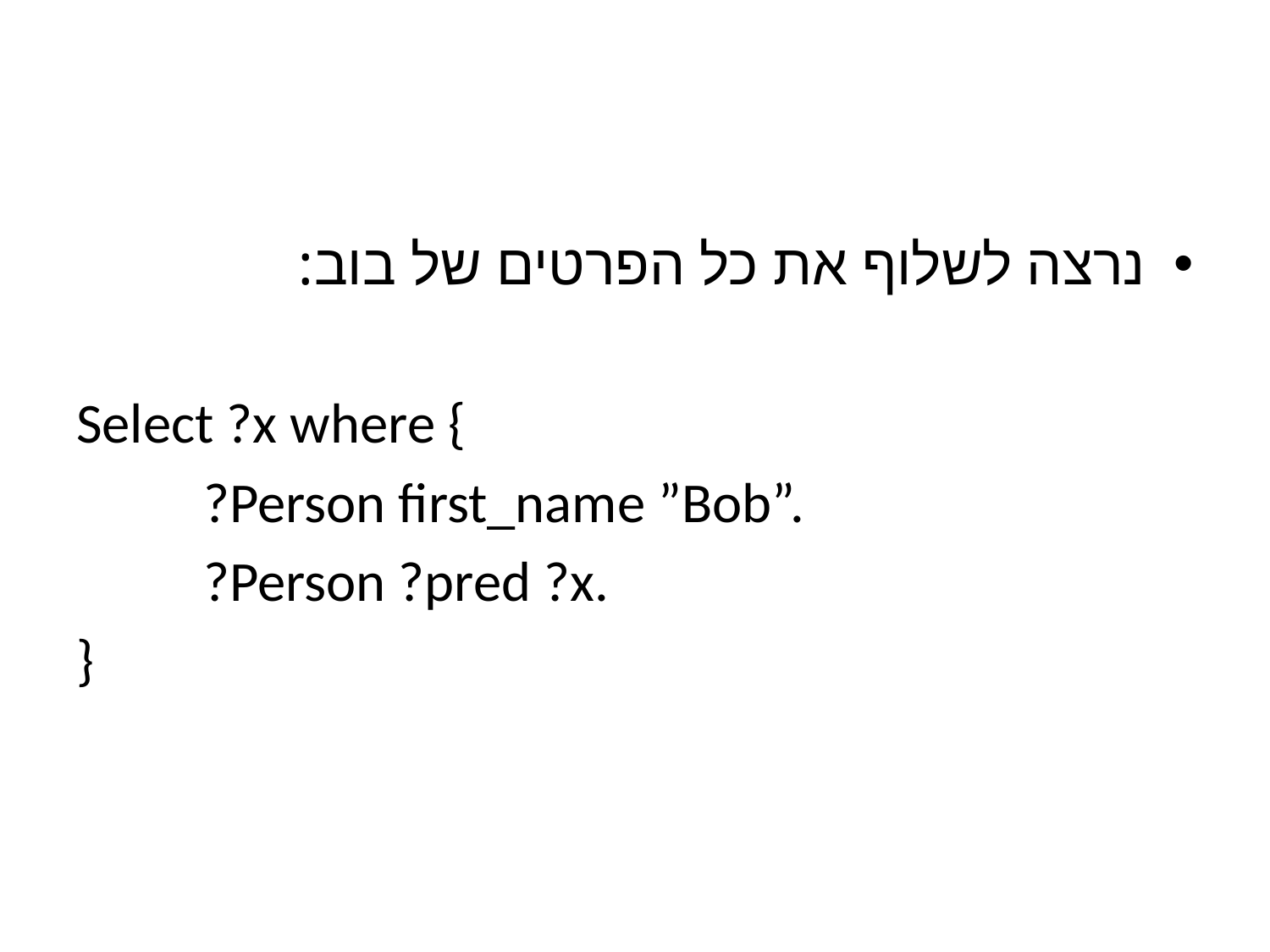

נרצה לשלוף את כל הפרטים של בוב:

Select ?x where {
	?Person first_name ”Bob”.
	?Person ?pred ?x.
}